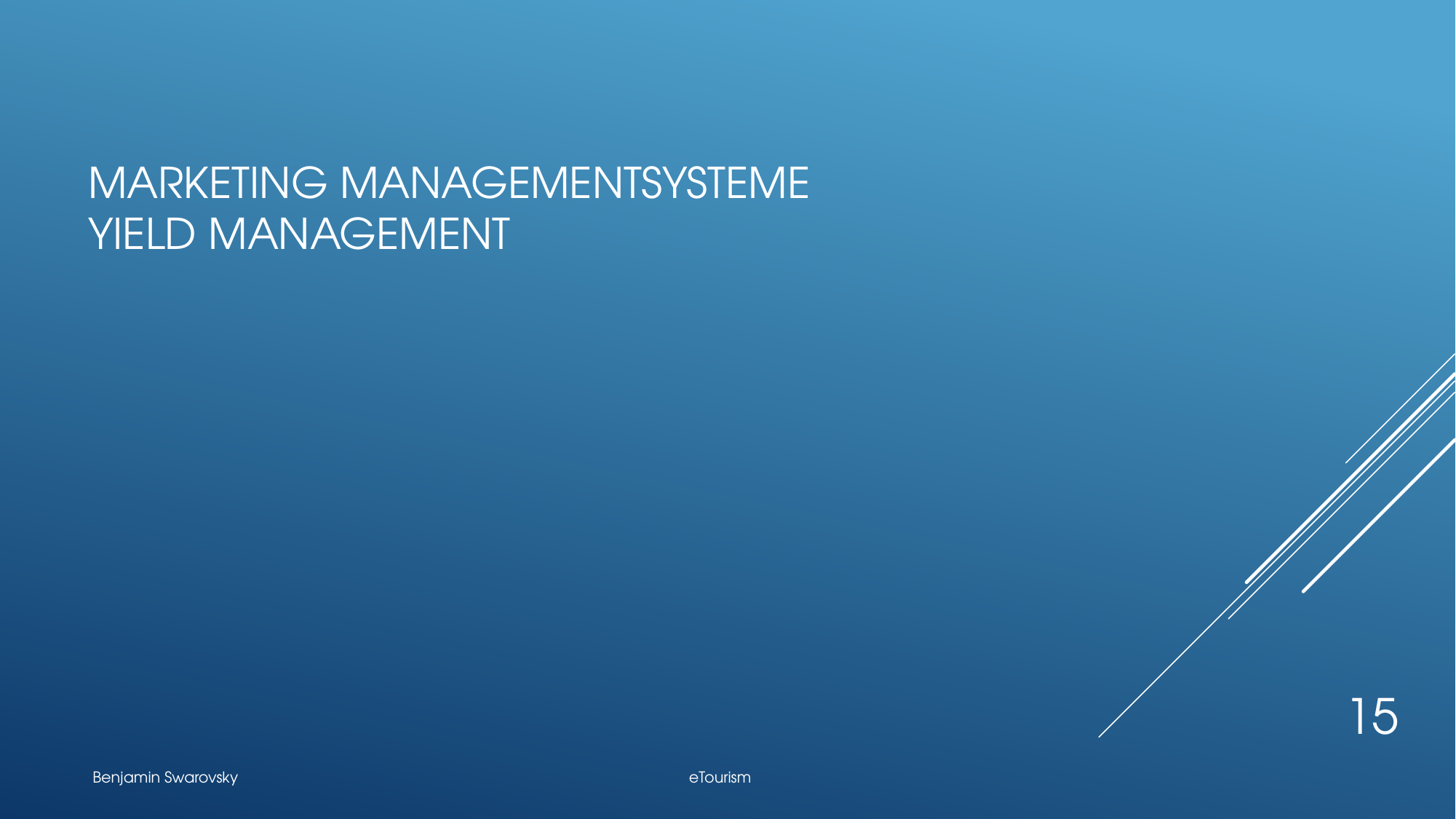

# Marketing Managementsysteme Yield Management

15
Benjamin Swarovsky                                                                                                            eTourism